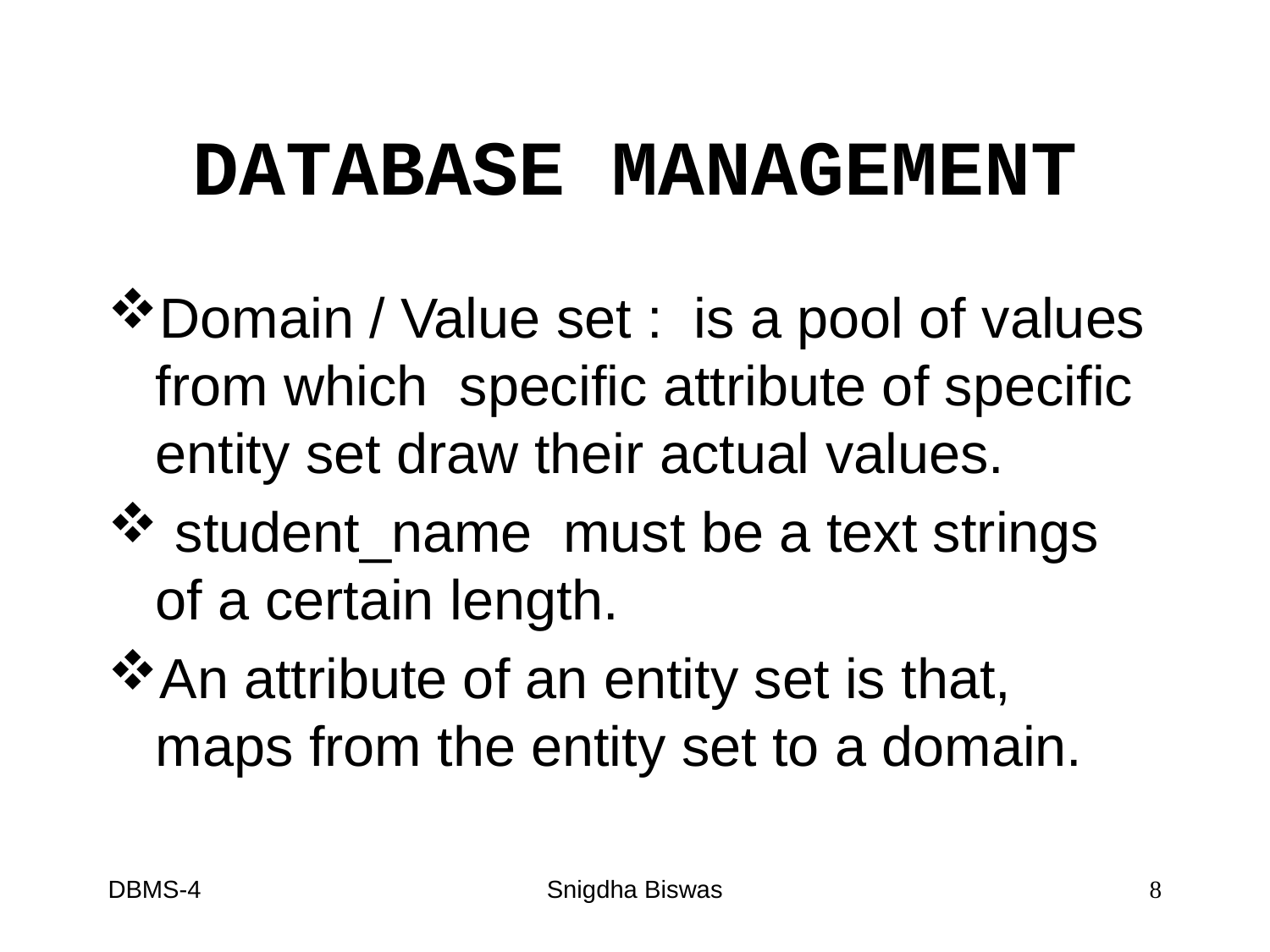

# DATABASE MANAGEMENT
Domain / Value set :  is a pool of values from which  specific attribute of specific entity set draw their actual values.
 student_name  must be a text strings of a certain length.
An attribute of an entity set is that, maps from the entity set to a domain.
DBMS-4
Snigdha Biswas
8